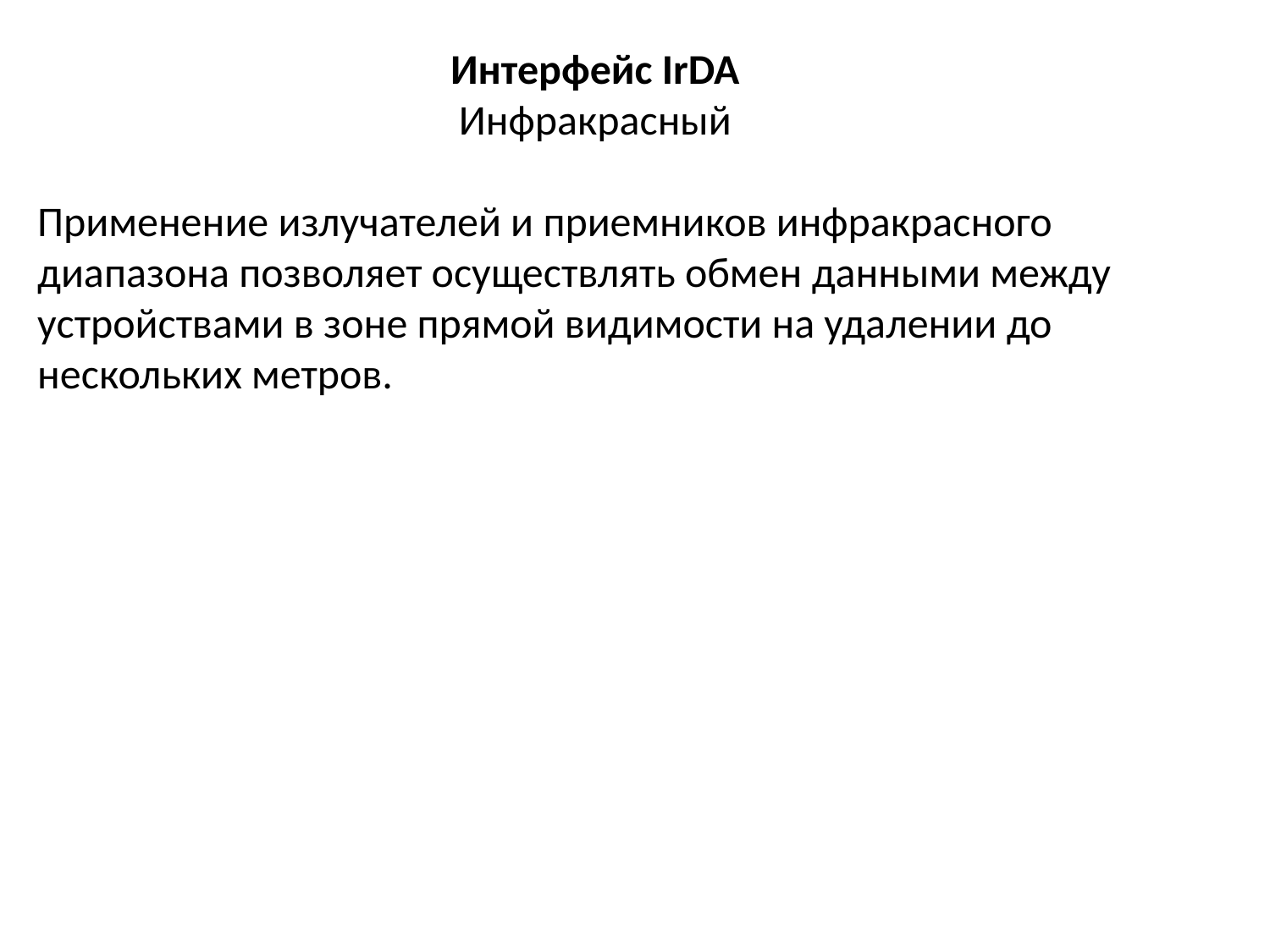

Интерфейс IrDA
Инфракрасный

Применение излучателей и приемников инфракрасного диапазона позволяет осуществлять обмен данными между
устройствами в зоне прямой видимости на удалении до нескольких метров.